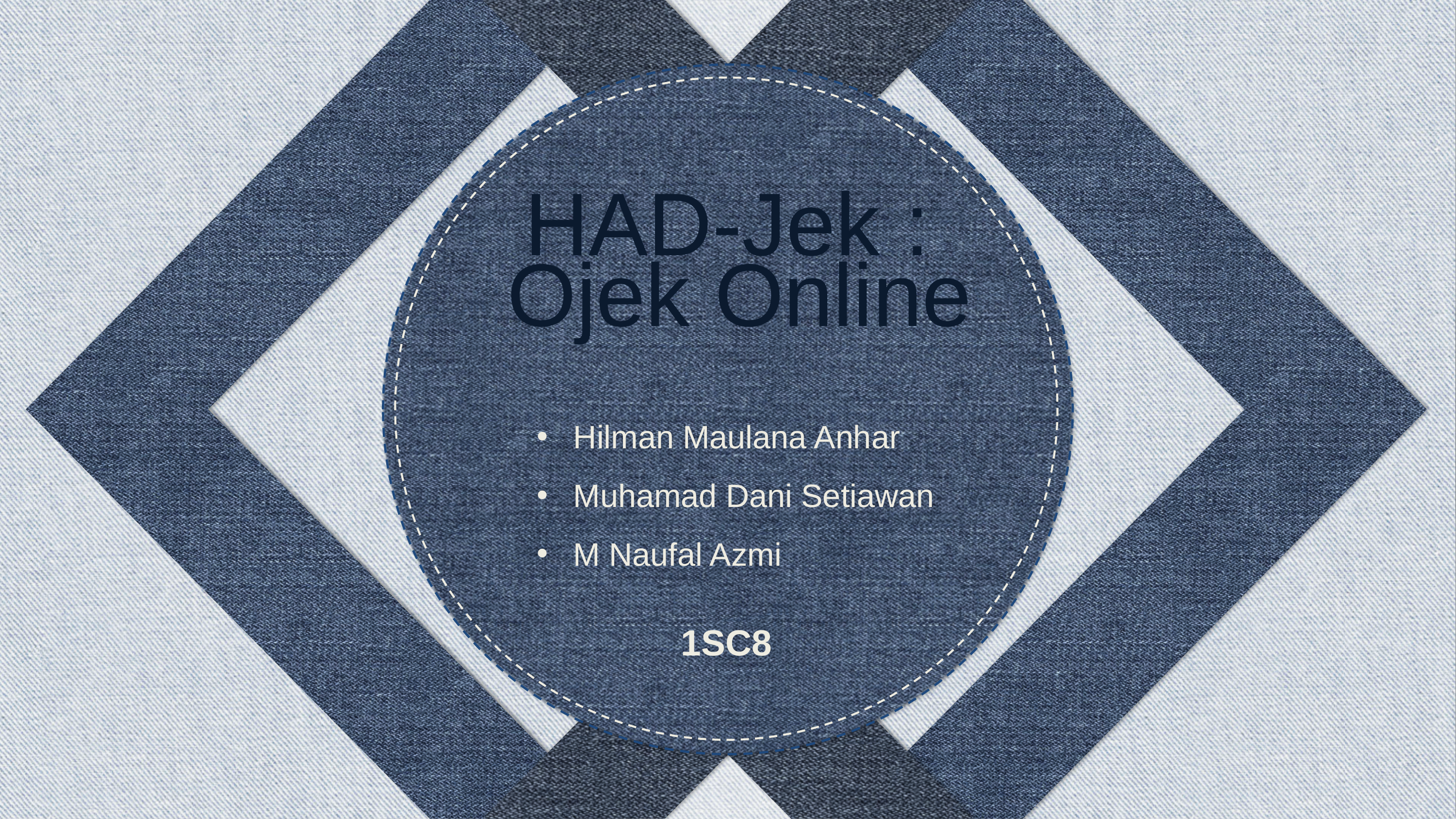

HAD-Jek :
Ojek Online
Hilman Maulana Anhar
Muhamad Dani Setiawan
M Naufal Azmi

1SC8